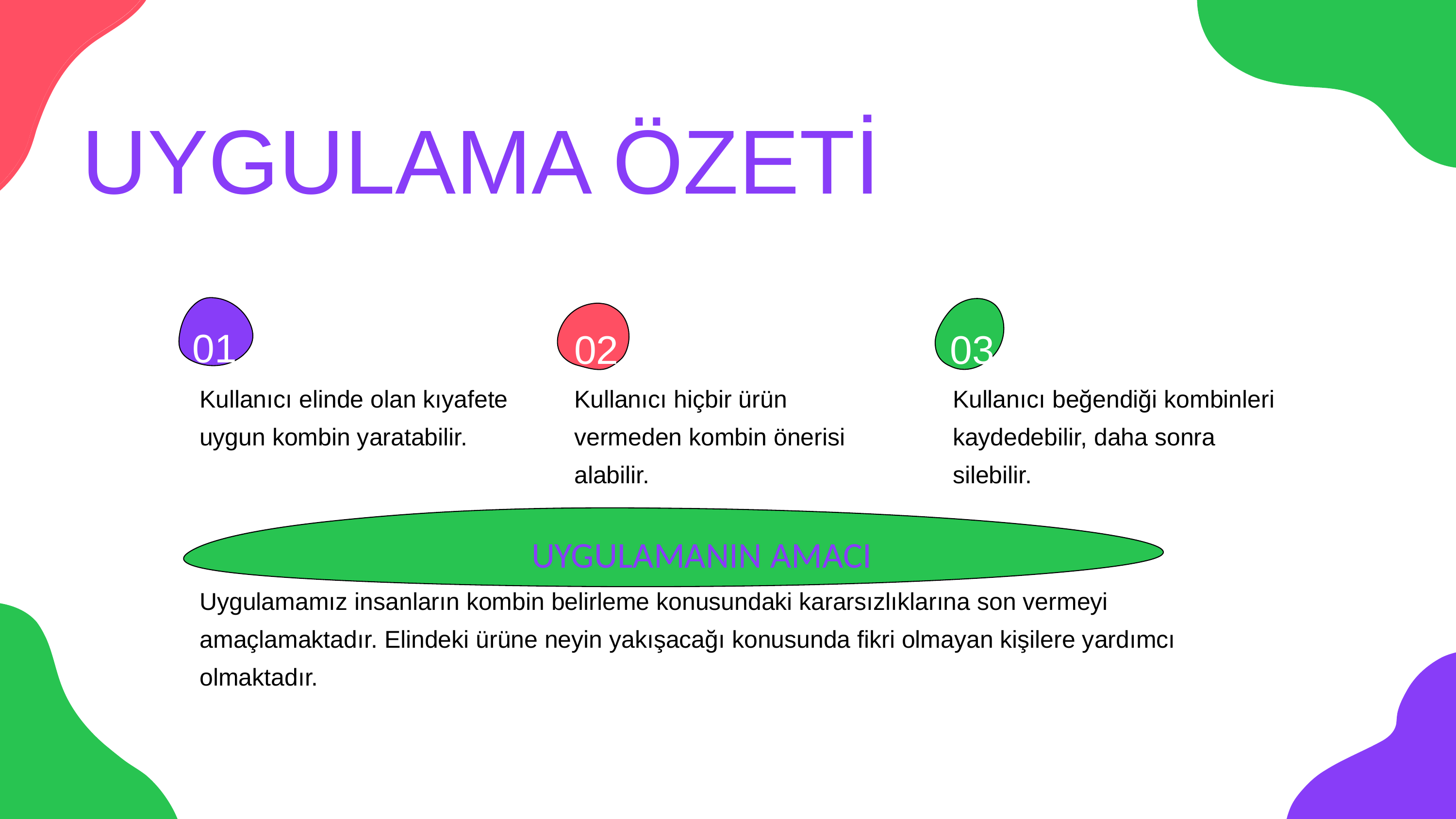

UYGULAMA ÖZETİ

01
03
02
Kullanıcı hiçbir ürün vermeden kombin önerisi alabilir.
Kullanıcı beğendiği kombinleri kaydedebilir, daha sonra silebilir.
Kullanıcı elinde olan kıyafete uygun kombin yaratabilir.

      UYGULAMANIN AMACI
Uygulamamız insanların kombin belirleme konusundaki kararsızlıklarına son vermeyi amaçlamaktadır. Elindeki ürüne neyin yakışacağı konusunda fikri olmayan kişilere yardımcı olmaktadır.